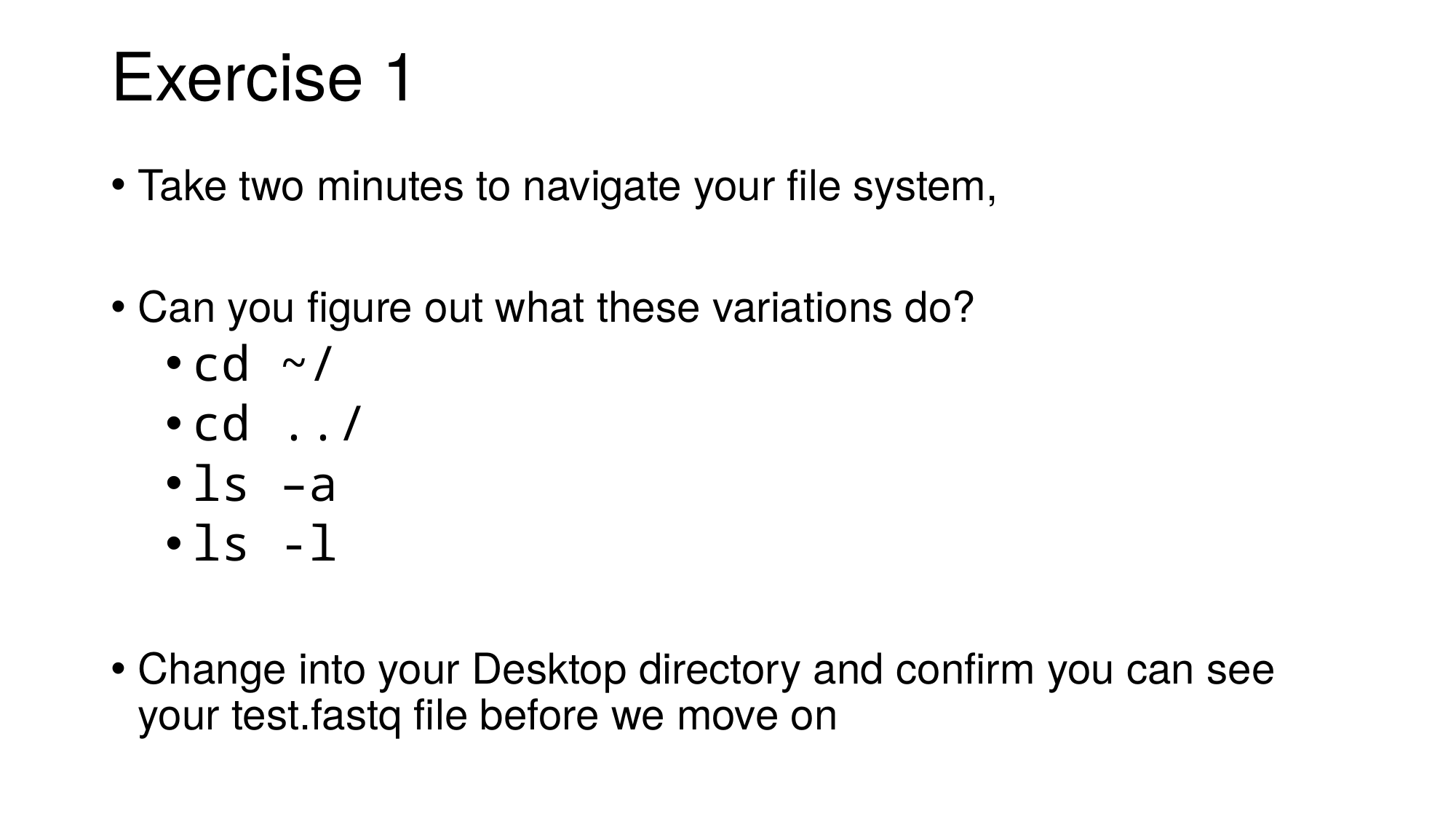

# Exercise 1
Take two minutes to navigate your file system,

Can you figure out what these variations do?
cd ~/
cd ../
ls –a
ls -l

Change into your Desktop directory and confirm you can see your test.fastq file before we move on